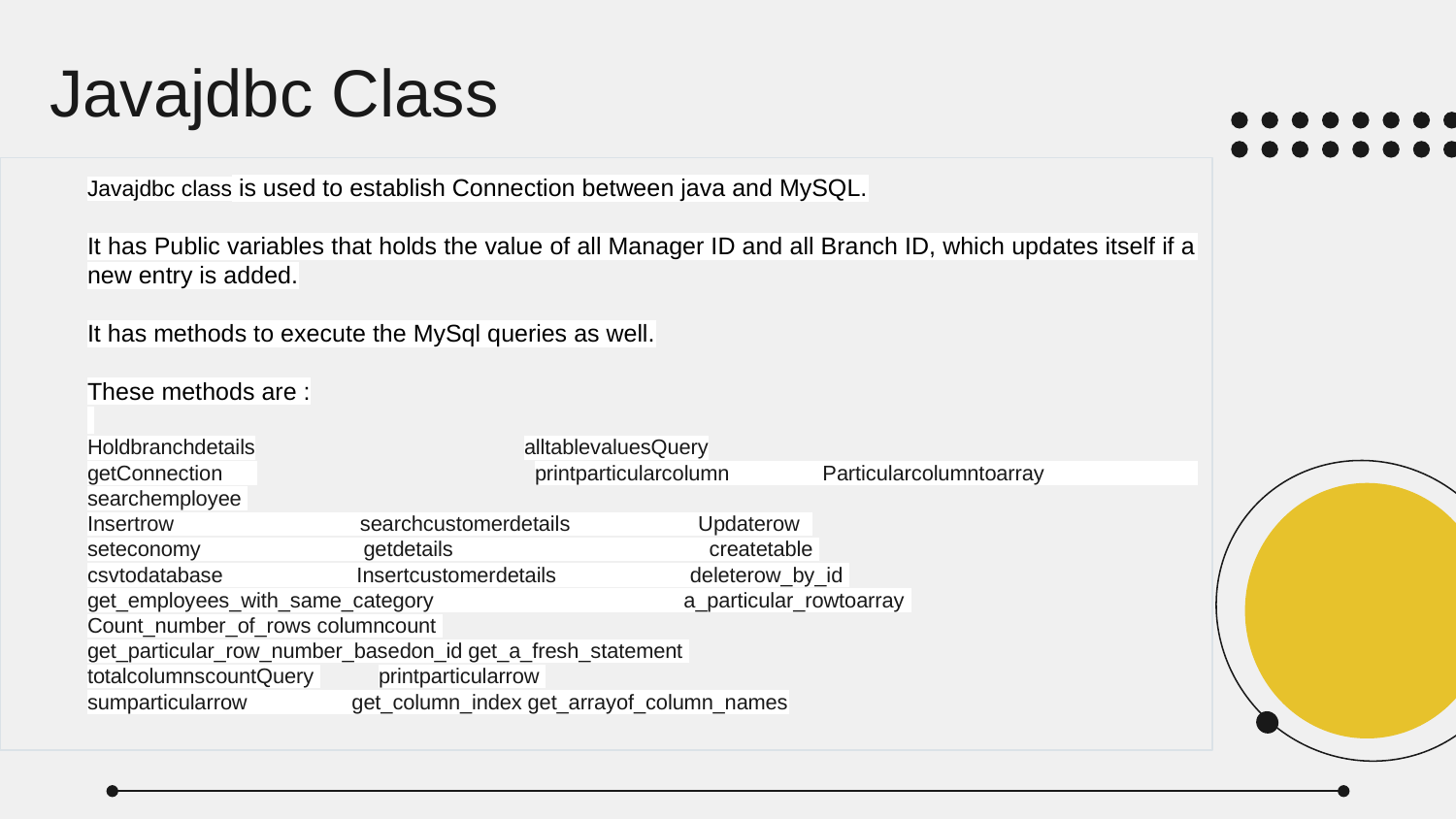

# Javajdbc Class

Javajdbc class is used to establish Connection between java and MySQL.

It has Public variables that holds the value of all Manager ID and all Branch ID, which updates itself if a new entry is added.

It has methods to execute the MySql queries as well.

These methods are :

Holdbranchdetails		alltablevaluesQuery			getConnection    		printparticularcolumn           Particularcolumntoarray                   searchemployee
Insertrow                                searchcustomerdetails                      Updaterow
seteconomy                            getdetails                                            createtable
csvtodatabase                       Insertcustomerdetails                       deleterow_by_id
get_employees_with_same_category                                           a_particular_rowtoarray
Count_number_of_rows columncount
get_particular_row_number_basedon_id get_a_fresh_statement
totalcolumnscountQuery 	printparticularrow
sumparticularrow                  get_column_index get_arrayof_column_names